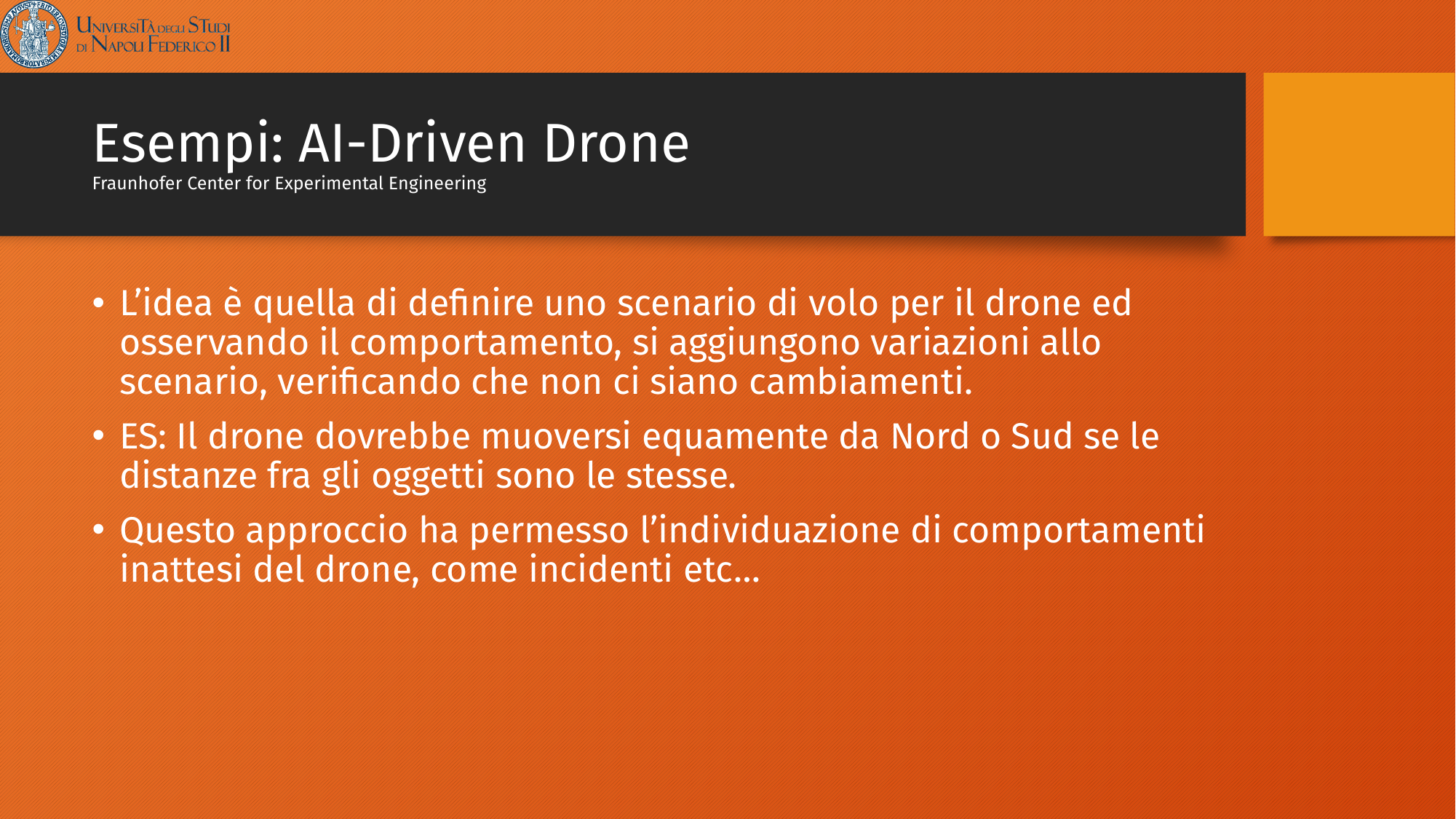

# Esempi: AI-Driven Drone Fraunhofer Center for Experimental Engineering
L’idea è quella di definire uno scenario di volo per il drone ed osservando il comportamento, si aggiungono variazioni allo scenario, verificando che non ci siano cambiamenti.
ES: Il drone dovrebbe muoversi equamente da Nord o Sud se le distanze fra gli oggetti sono le stesse.
Questo approccio ha permesso l’individuazione di comportamenti inattesi del drone, come incidenti etc…